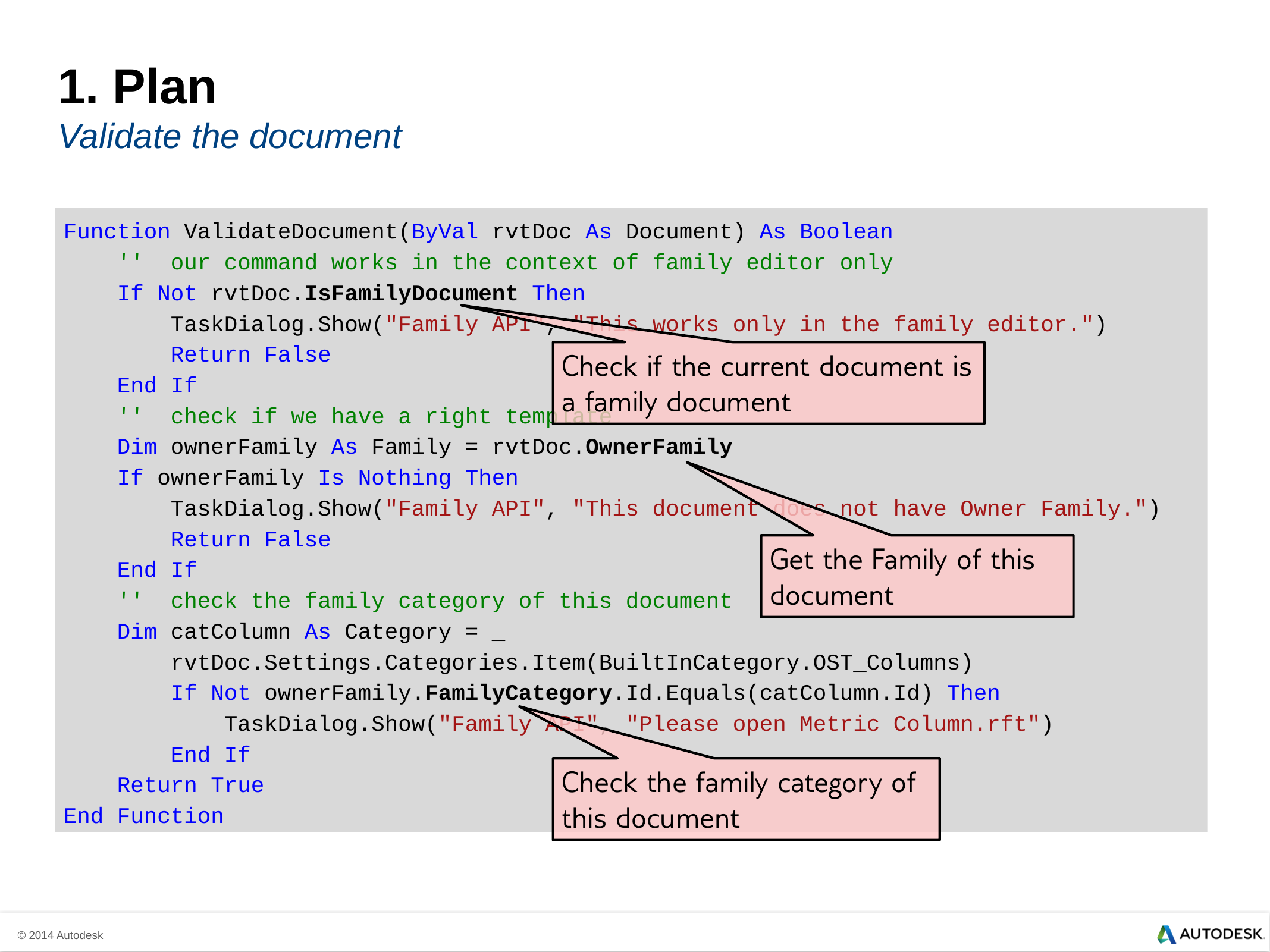

# 1. Plan Validate the document
Function ValidateDocument(ByVal rvtDoc As Document) As Boolean
    ''  our command works in the context of family editor only
    If Not rvtDoc.IsFamilyDocument Then
        TaskDialog.Show("Family API", "This works only in the family editor.")
        Return False
    End If
    ''  check if we have a right template
    Dim ownerFamily As Family = rvtDoc.OwnerFamily
    If ownerFamily Is Nothing Then
        TaskDialog.Show("Family API", "This document does not have Owner Family.")
        Return False
    End If
    ''  check the family category of this document
    Dim catColumn As Category = _
        rvtDoc.Settings.Categories.Item(BuiltInCategory.OST_Columns)
        If Not ownerFamily.FamilyCategory.Id.Equals(catColumn.Id) Then
            TaskDialog.Show("Family API", "Please open Metric Column.rft")
        End If
    Return True
End Function

Check if the current document is a family document
Get the Family of this document
Check the family category of this document